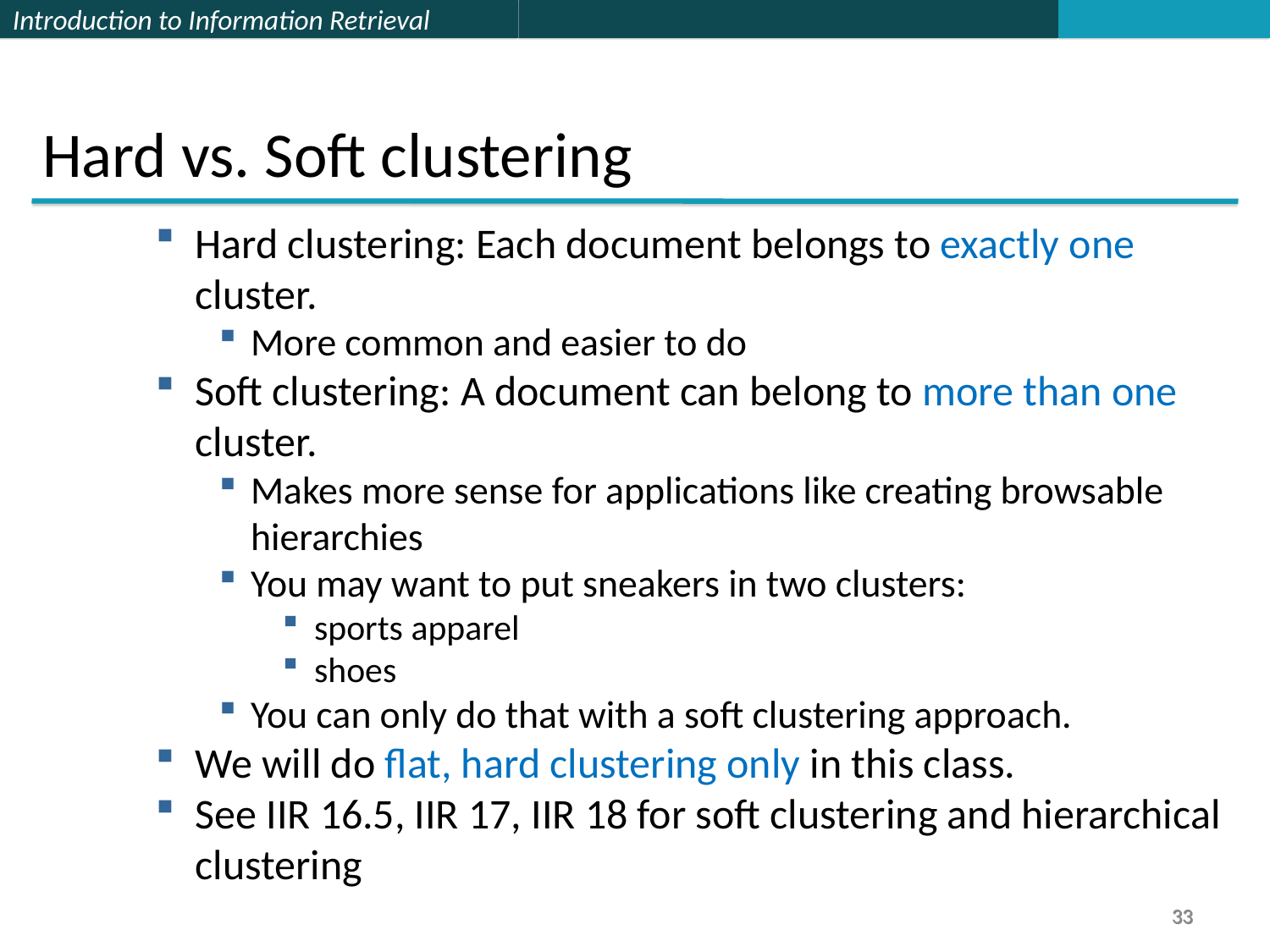

Hard vs. Soft clustering

Hard clustering: Each document belongs to exactly one cluster.
More common and easier to do
Soft clustering: A document can belong to more than one cluster.
Makes more sense for applications like creating browsable hierarchies
You may want to put sneakers in two clusters:
sports apparel
shoes
You can only do that with a soft clustering approach.
We will do flat, hard clustering only in this class.
See IIR 16.5, IIR 17, IIR 18 for soft clustering and hierarchical clustering

33
33